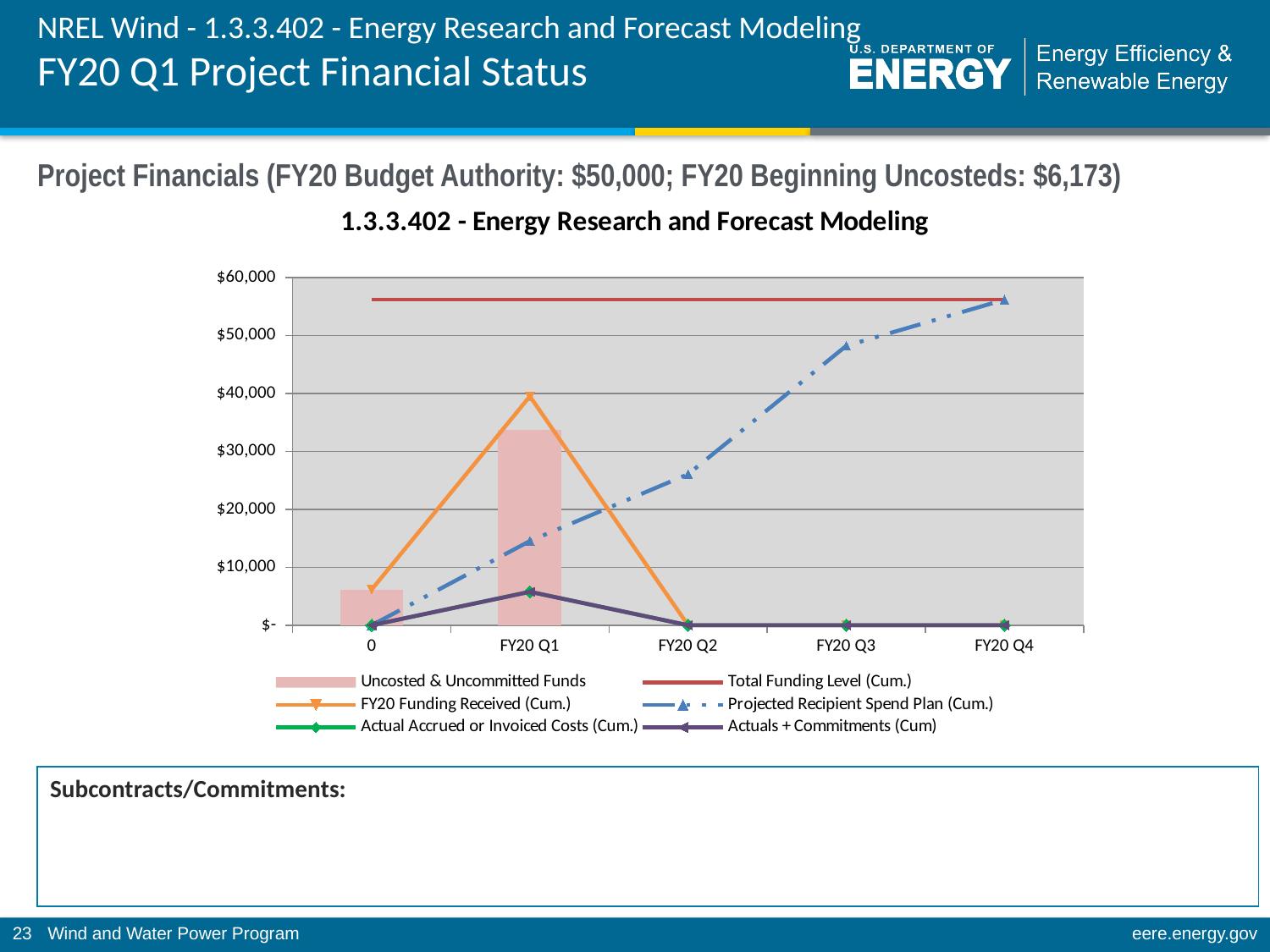

# NREL Wind - 1.3.3.402 - Energy Research and Forecast Modeling FY20 Q1 Project Financial Status
Project Financials (FY20 Budget Authority: $50,000; FY20 Beginning Uncosteds: $6,173)

### Chart

| Category | Uncosted & Uncommitted Funds | Total Funding Level (Cum.) | FY20 Funding Received (Cum.) | Projected Recipient Spend Plan (Cum.) | Actual Accrued or Invoiced Costs (Cum.) | Actuals + Commitments (Cum) |
|---|---|---|---|---|---|---|
| 0 | 6173.0 | 56173.0 | 6173.0 | 0.0 | 0.0 | 0.0 |
| FY20 Q1 | 33744.0 | 56173.0 | 39508.0 | 14524.0 | 5764.0 | 5764.0 |
| FY20 Q2 | 0.0 | 56173.0 | None | 26065.0 | None | None |
| FY20 Q3 | 0.0 | 56173.0 | None | 48220.0 | None | None |
| FY20 Q4 | 0.0 | 56173.0 | None | 56173.0 | None | None |
Subcontracts/Commitments: